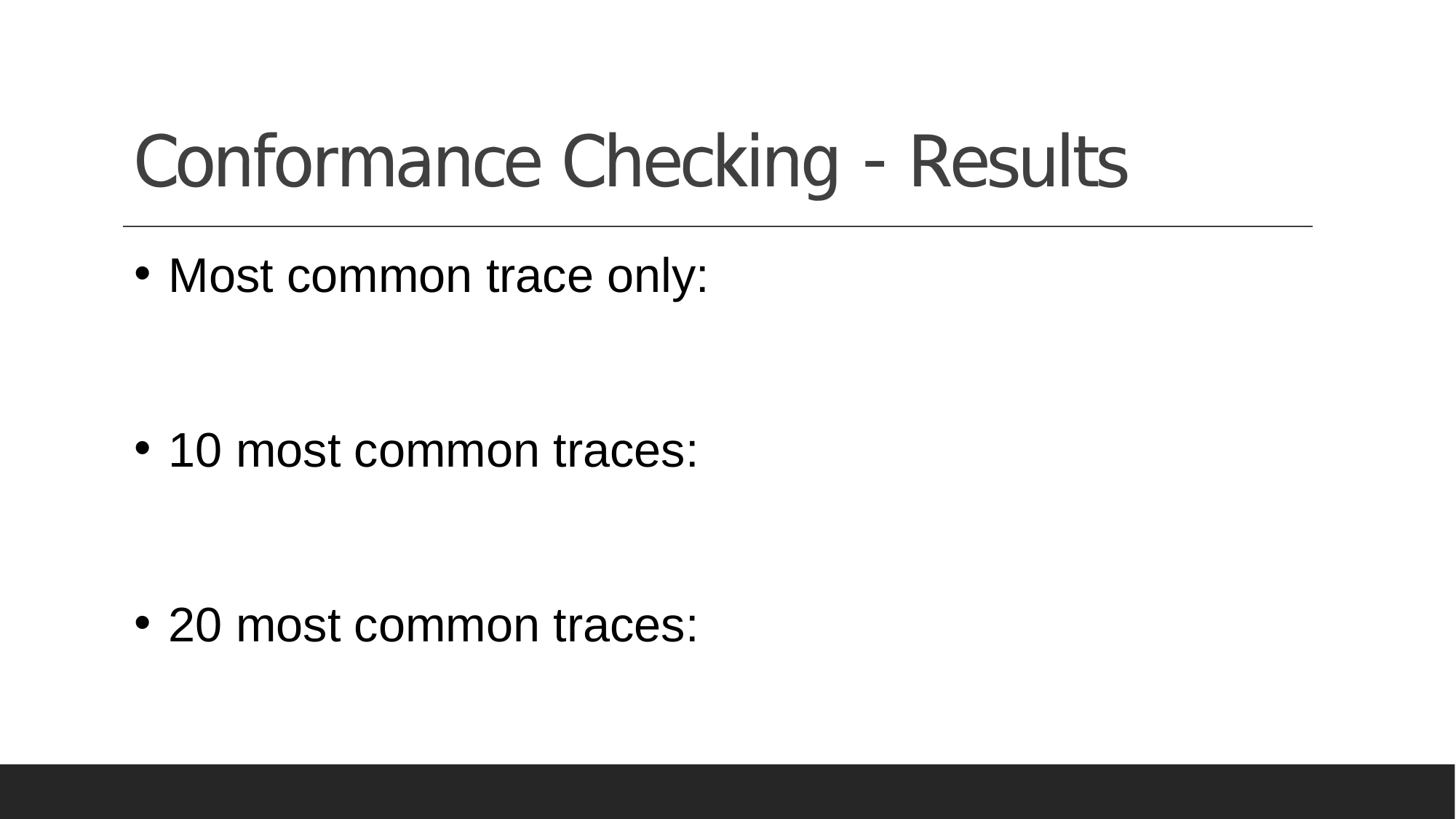

# Conformance Checking - Results
Most common trace only:

10 most common traces:

20 most common traces: